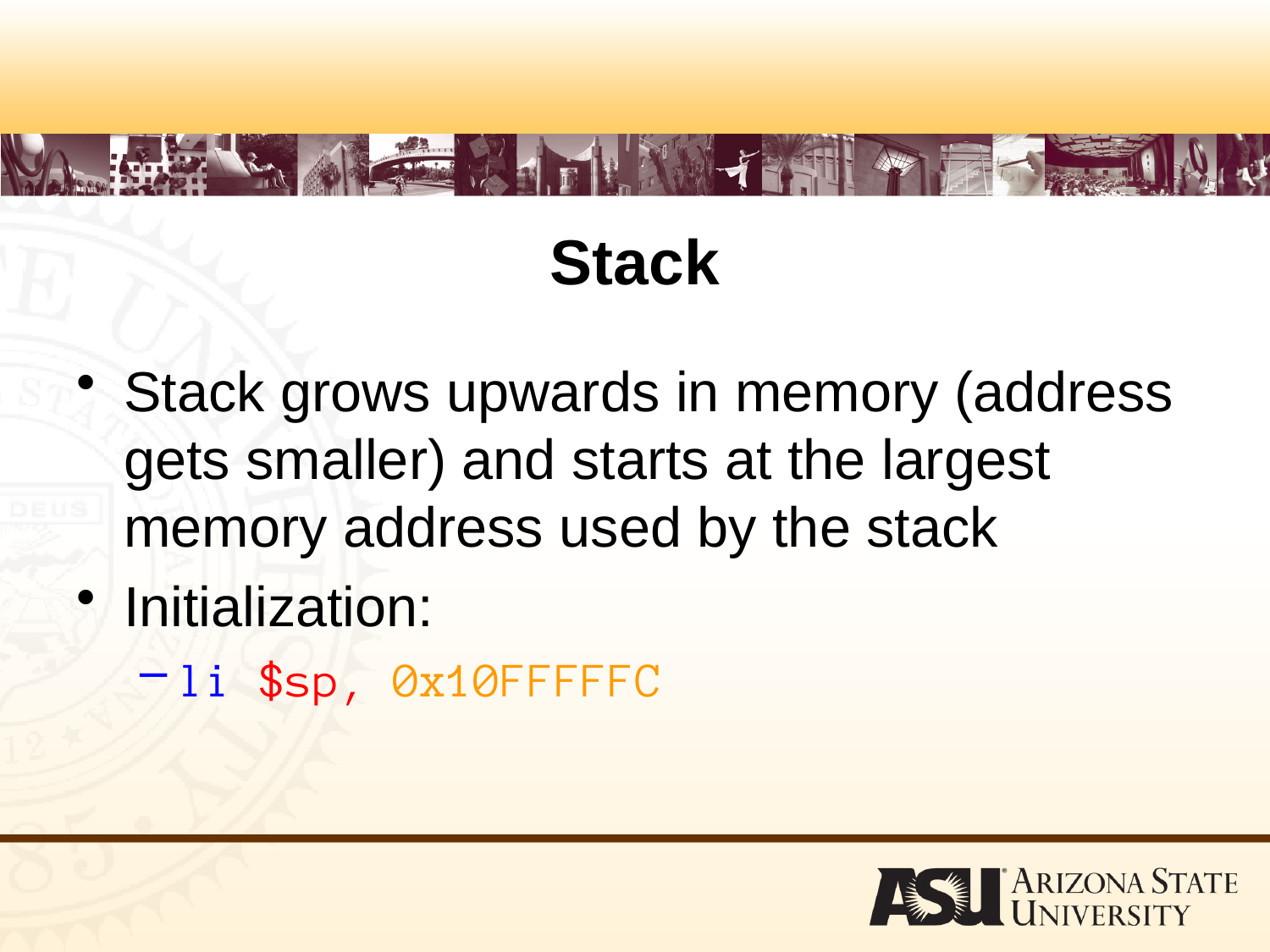

# Stack
Stack grows upwards in memory (address gets smaller) and starts at the largest memory address used by the stack
Initialization:
li $sp, 0x10FFFFFC